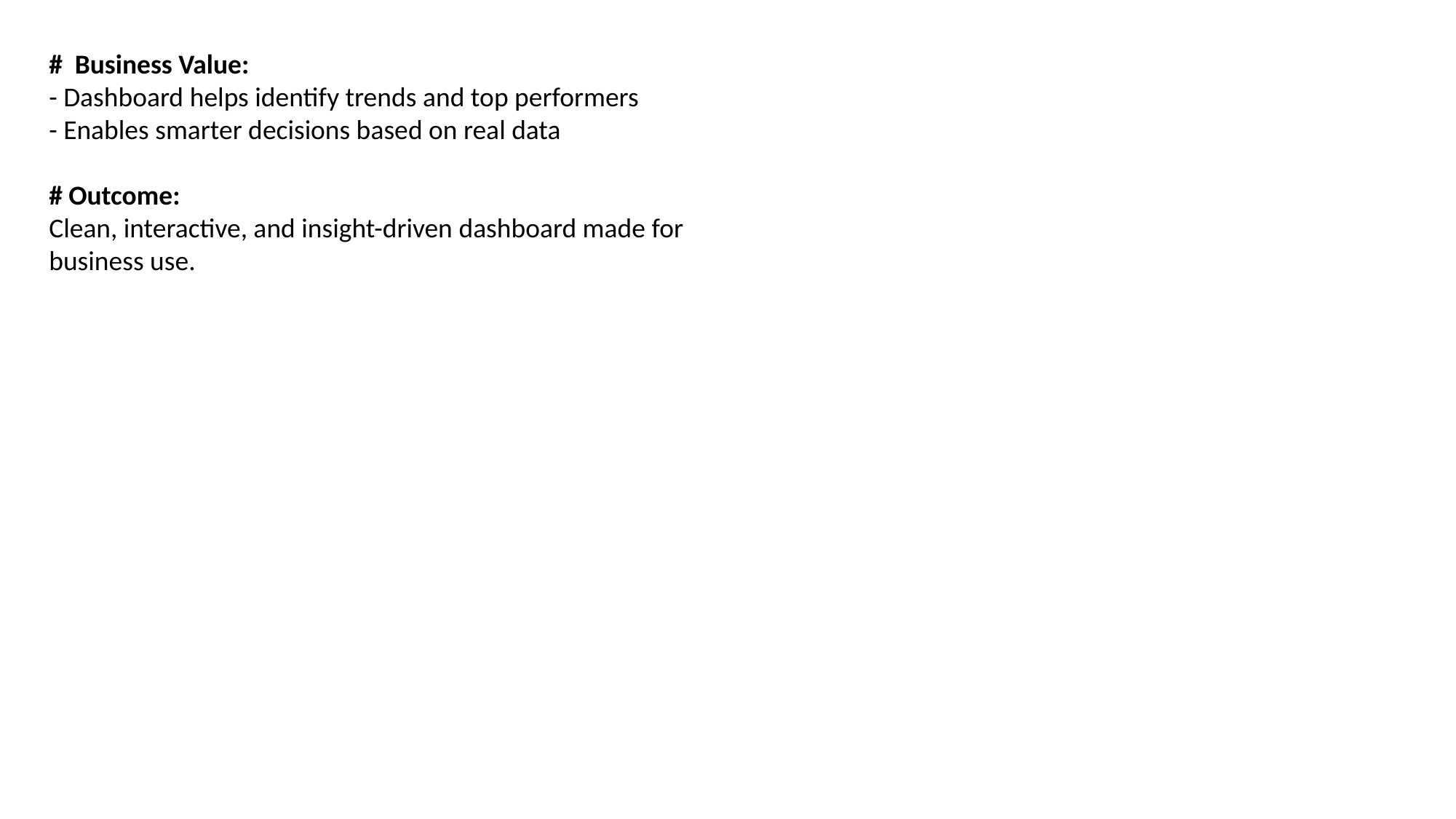

#  Business Value:
- Dashboard helps identify trends and top performers
- Enables smarter decisions based on real data

# Outcome:
Clean, interactive, and insight-driven dashboard made for business use.